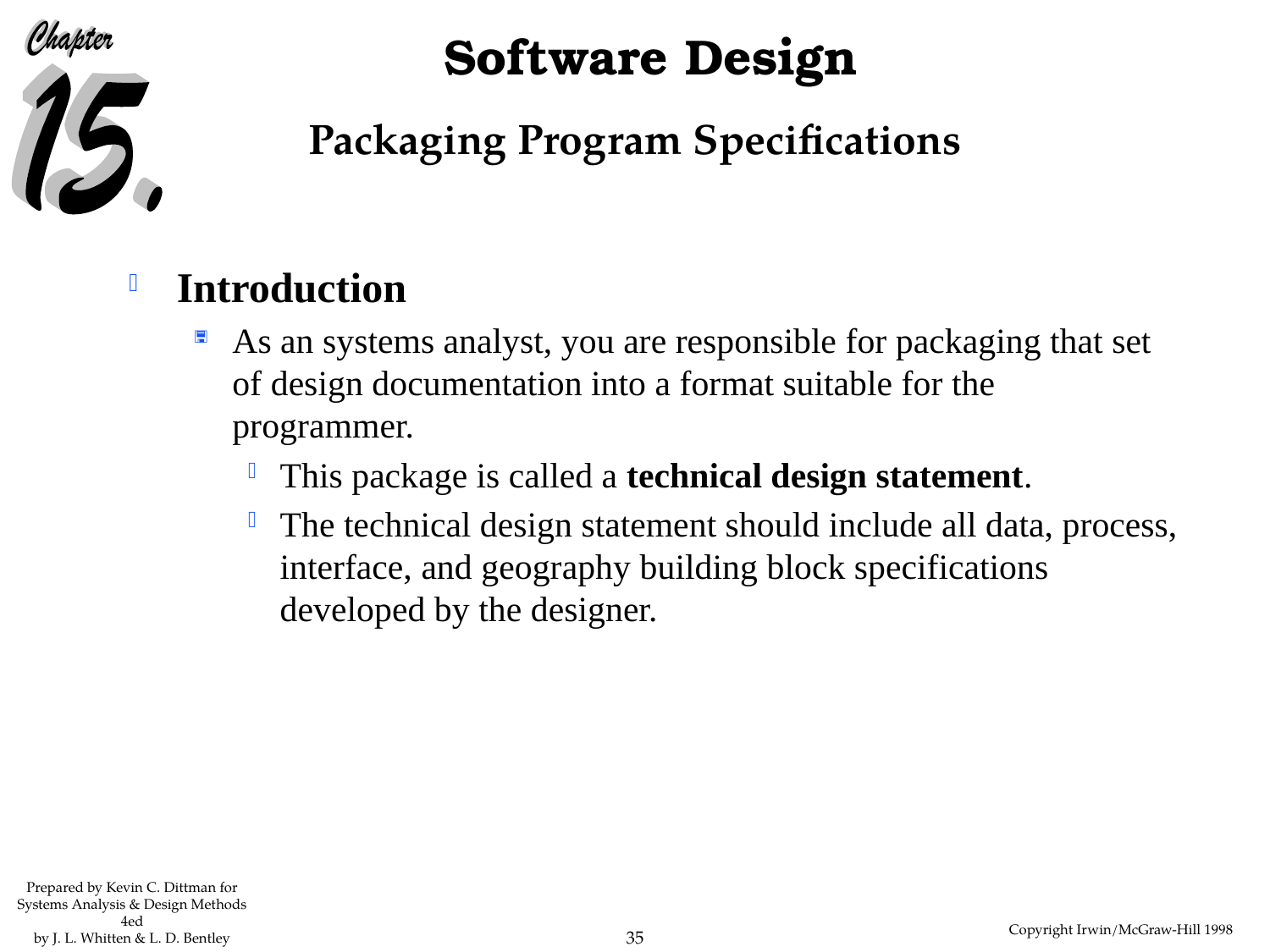

Packaging Program Specifications
Introduction
As an systems analyst, you are responsible for packaging that set of design documentation into a format suitable for the programmer.
This package is called a technical design statement.
The technical design statement should include all data, process, interface, and geography building block specifications developed by the designer.
Prepared by Kevin C. Dittman for
Systems Analysis & Design Methods 4ed
by J. L. Whitten & L. D. Bentley